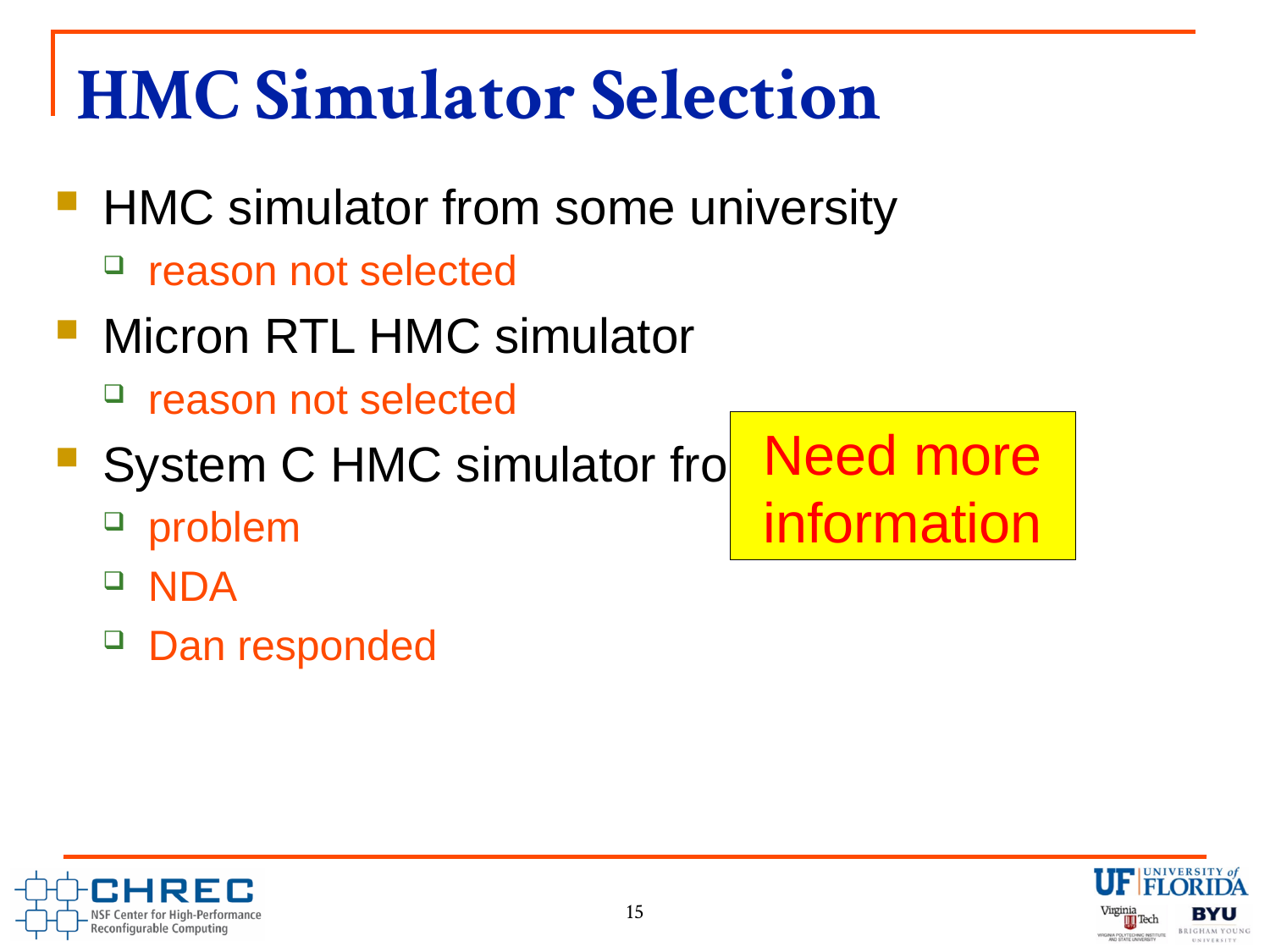

# HMC Simulator Selection
HMC simulator from some university
reason not selected
Micron RTL HMC simulator
reason not selected
System C HMC simulator from Micron
problem
NDA
Dan responded

Need more information
15